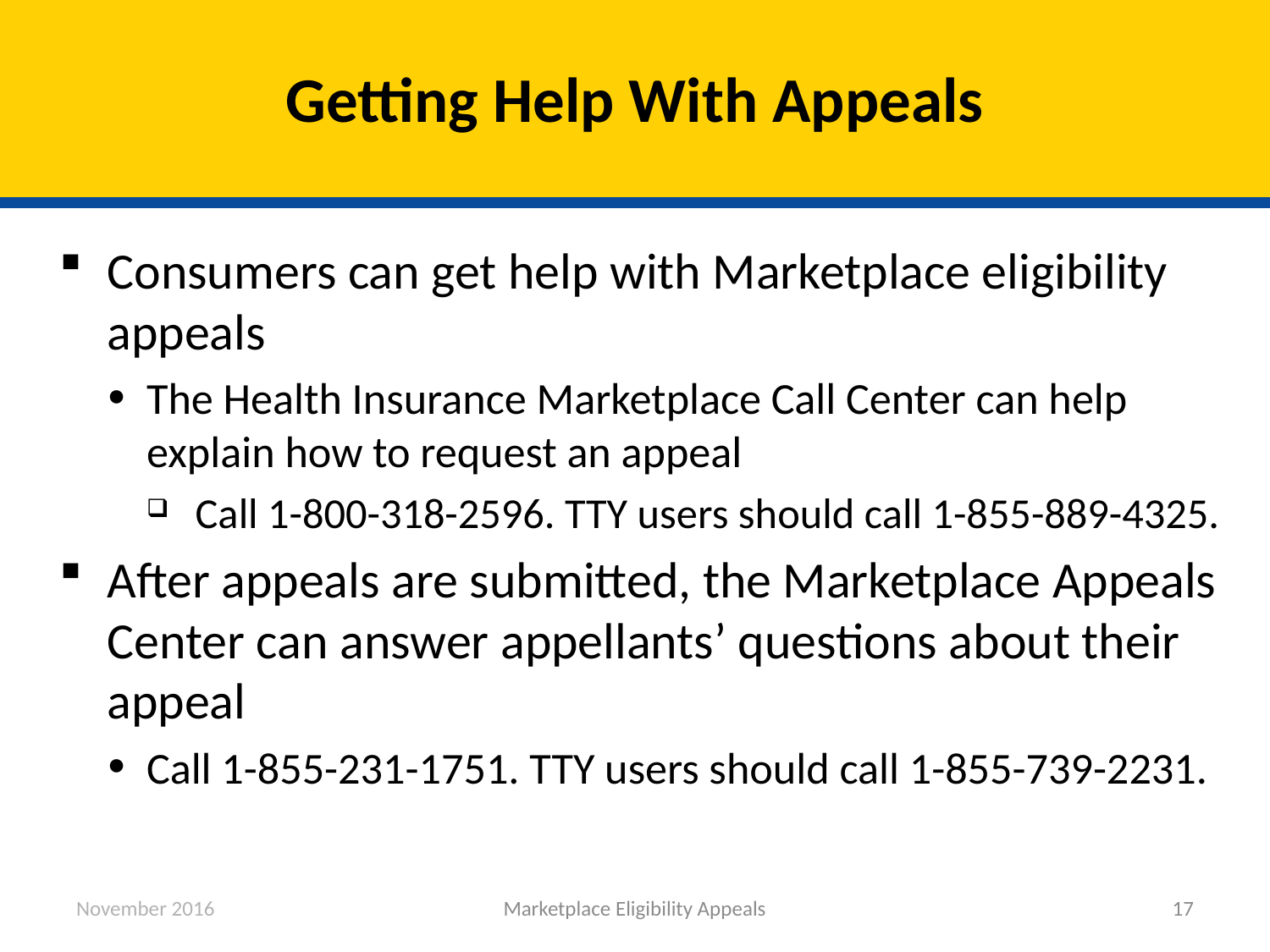

# Getting Help With Appeals
Consumers can get help with Marketplace eligibility appeals
The Health Insurance Marketplace Call Center can help explain how to request an appeal
Call 1-800-318-2596. TTY users should call 1-855-889-4325.
After appeals are submitted, the Marketplace Appeals Center can answer appellants’ questions about their appeal
Call 1-855-231-1751. TTY users should call 1-855-739-2231.
November 2016
Marketplace Eligibility Appeals
17